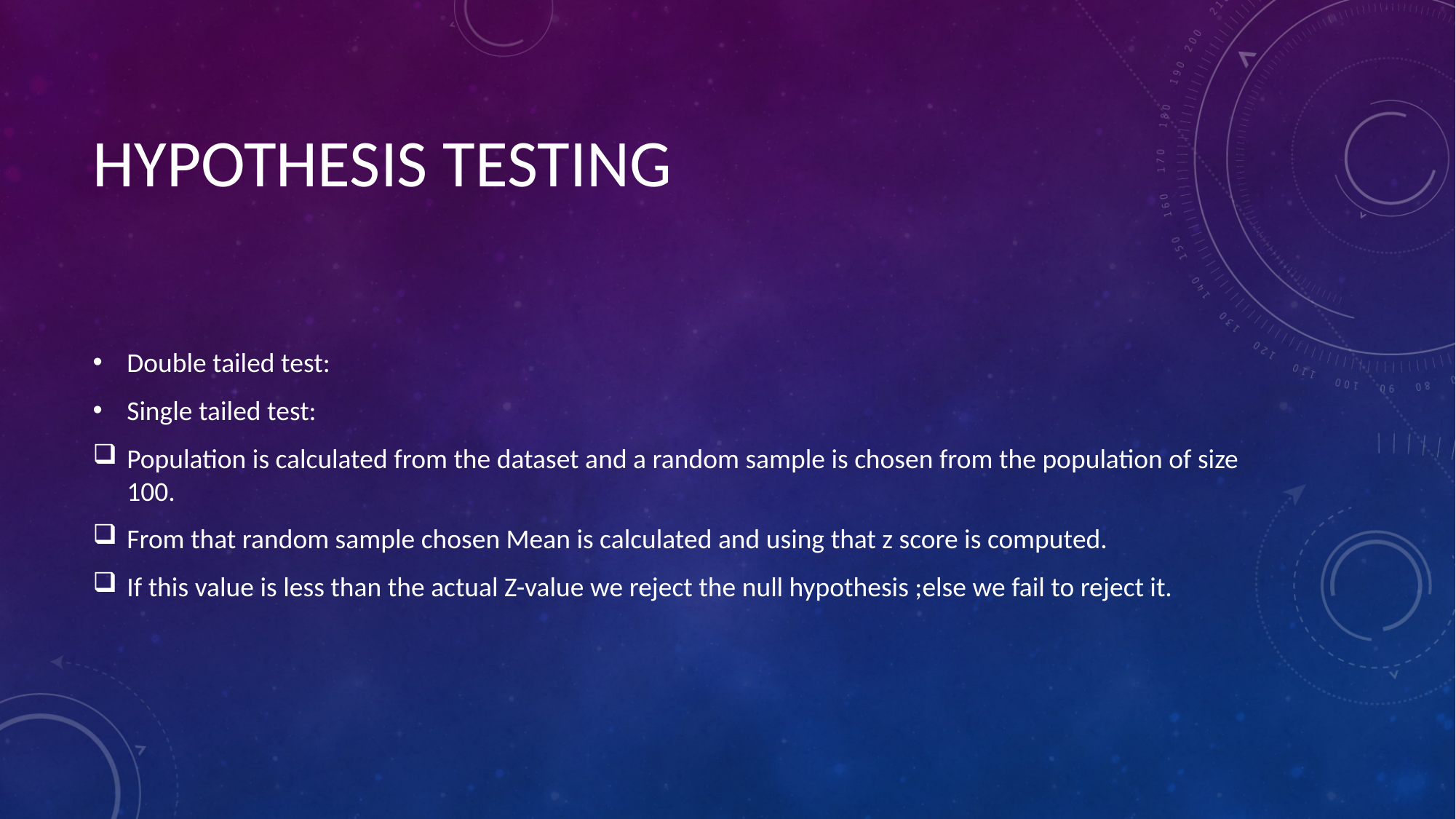

# Hypothesis testing
Double tailed test:
Single tailed test:
Population is calculated from the dataset and a random sample is chosen from the population of size 100.
From that random sample chosen Mean is calculated and using that z score is computed.
If this value is less than the actual Z-value we reject the null hypothesis ;else we fail to reject it.